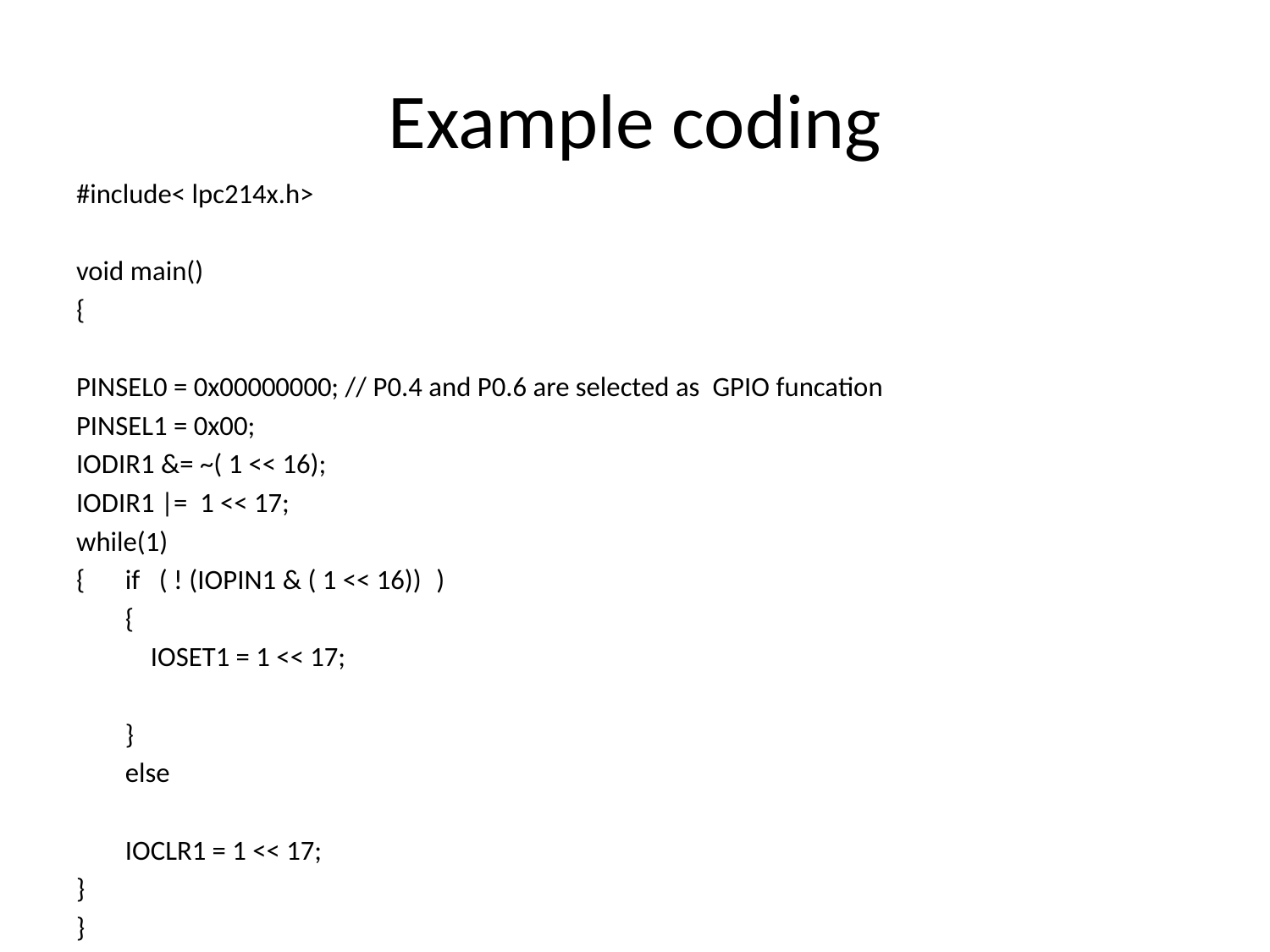

# Example coding
#include< lpc214x.h>

void main()
{

PINSEL0 = 0x00000000; // P0.4 and P0.6 are selected as  GPIO funcation
PINSEL1 = 0x00;
IODIR1 &= ~( 1 << 16);
IODIR1 |=  1 << 17;
while(1)
{	if   ( ! (IOPIN1 & ( 1 << 16)) 	)
		{
		    IOSET1 = 1 << 17;

		}
		else

			IOCLR1 = 1 << 17;
}
}